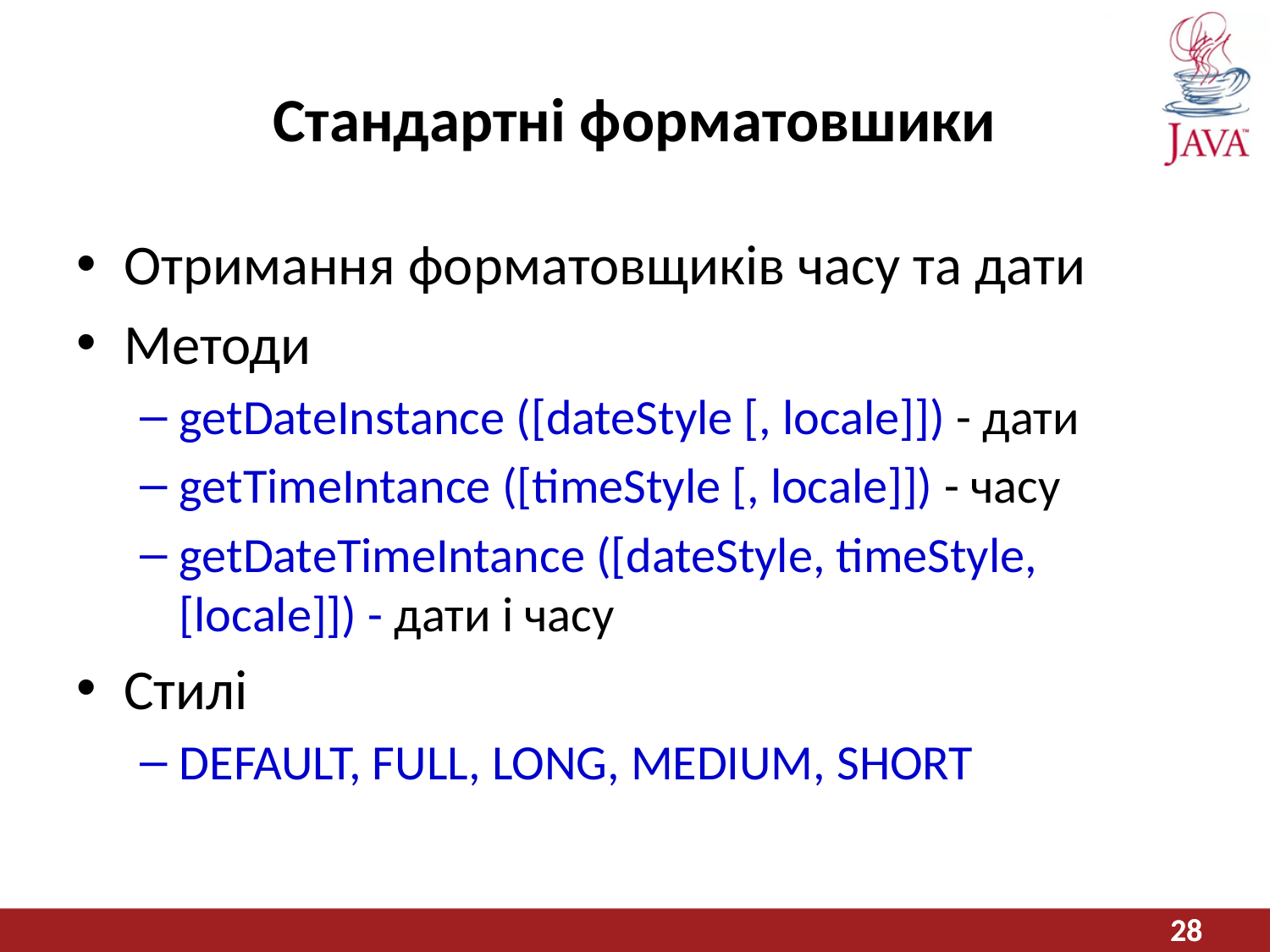

# Стандартні форматовшики
Отримання форматовщиків часу та дати
Методи
getDateInstance ([dateStyle [, locale]]) - дати
getTimeIntance ([timeStyle [, locale]]) - часу
getDateTimeIntance ([dateStyle, timeStyle, [locale]]) - дати і часу
Стилі
DEFAULT, FULL, LONG, MEDIUM, SHORT